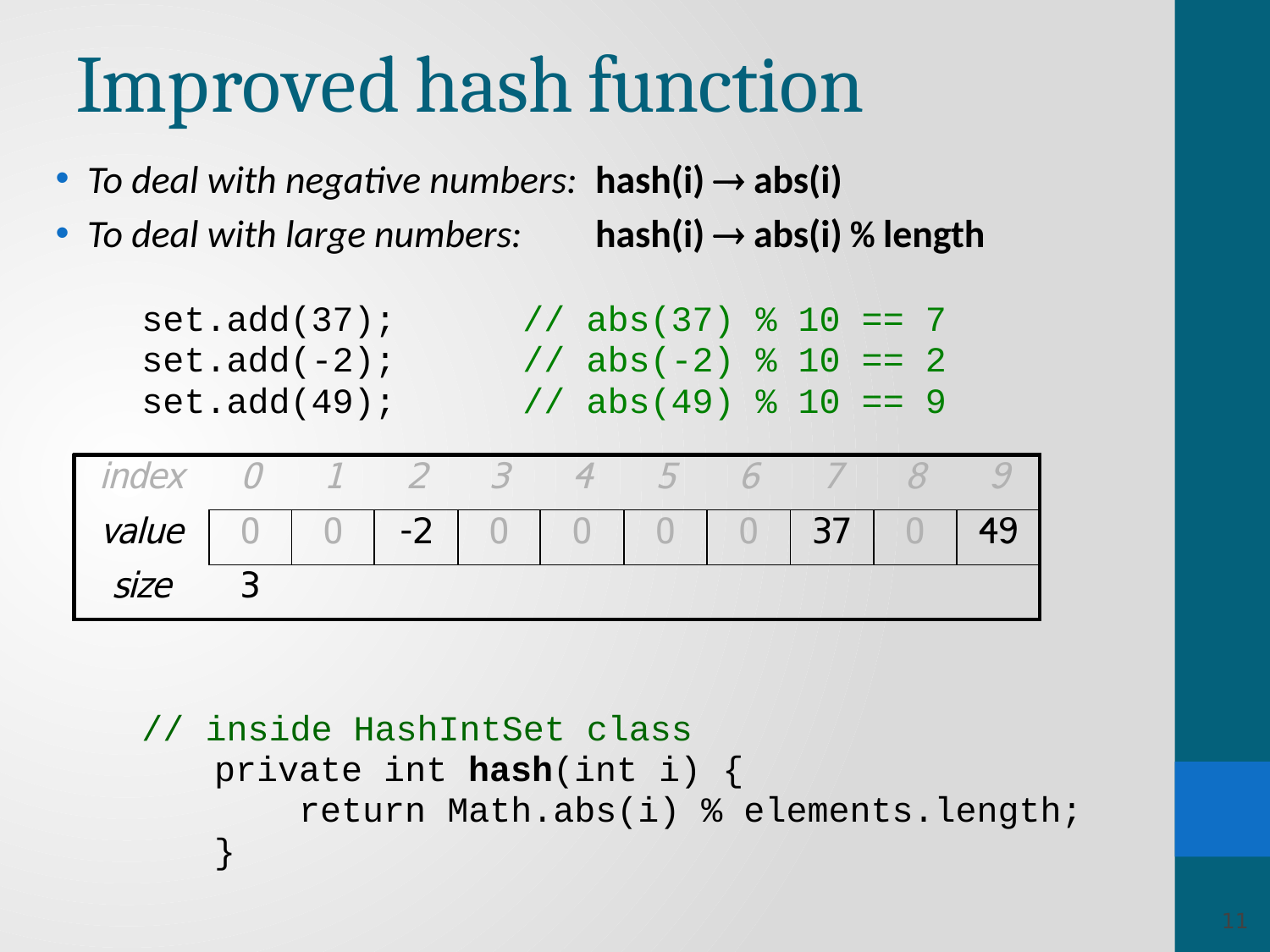

# Improved hash function
To deal with negative numbers: 	hash(i) → abs(i)
To deal with large numbers:	hash(i) → abs(i) % length

	set.add(37);	// abs(37) % 10 == 7
	set.add(-2);	// abs(-2) % 10 == 2
	set.add(49);	// abs(49) % 10 == 9

	// inside HashIntSet class
		private int hash(int i) {
		    return Math.abs(i) % elements.length;
		}
| index | 0 | 1 | 2 | 3 | 4 | 5 | 6 | 7 | 8 | 9 |
| --- | --- | --- | --- | --- | --- | --- | --- | --- | --- | --- |
| value | 0 | 0 | -2 | 0 | 0 | 0 | 0 | 37 | 0 | 49 |
| size | 3 |  |  |  |  |  |  |  |  |  |